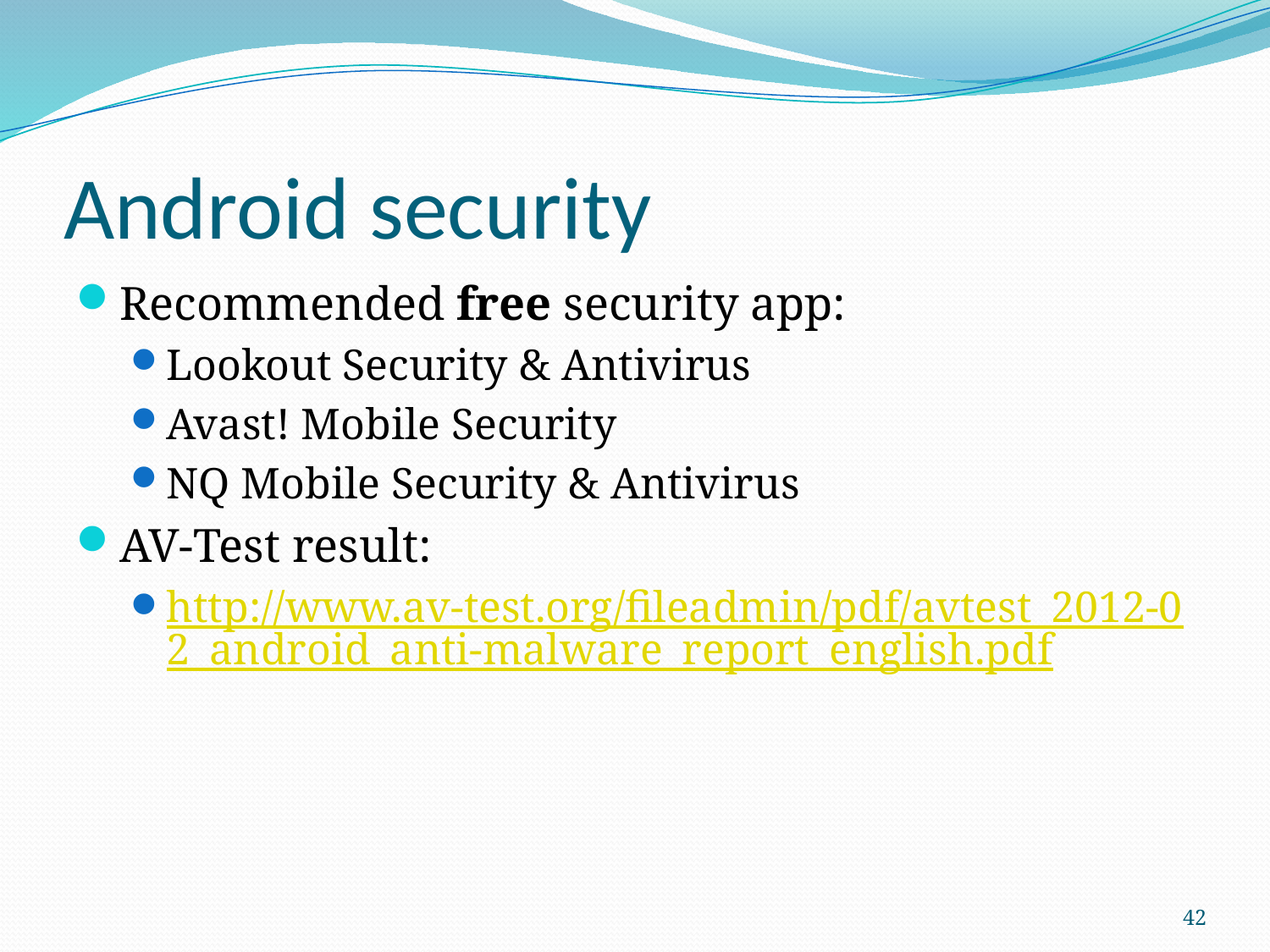

# Android security
Recommended free security app:
Lookout Security & Antivirus
Avast! Mobile Security
NQ Mobile Security & Antivirus
AV-Test result:
http://www.av-test.org/fileadmin/pdf/avtest_2012-02_android_anti-malware_report_english.pdf
42